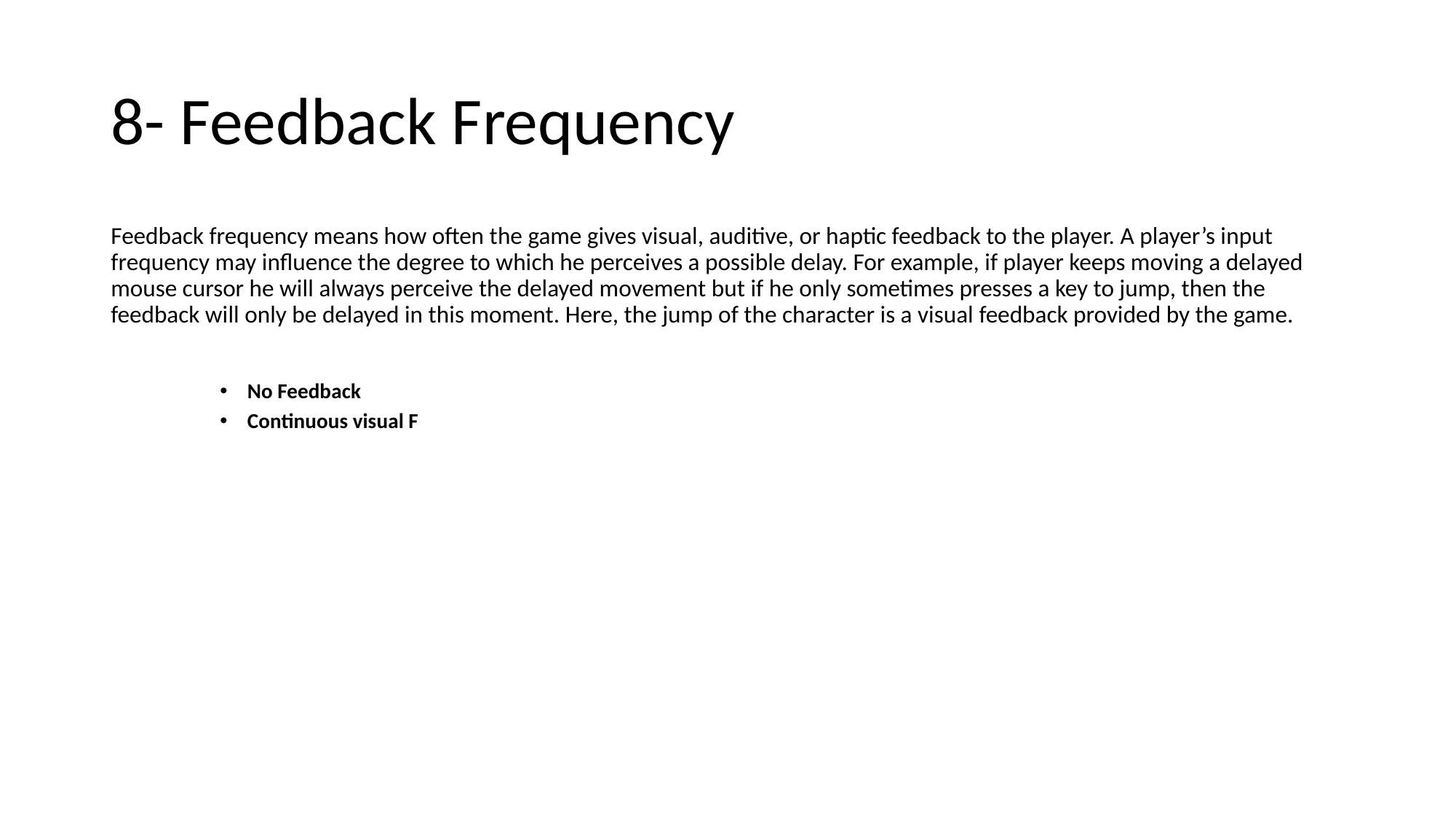

# 8- Feedback Frequency
Feedback frequency means how often the game gives visual, auditive, or haptic feedback to the player. A player’s input frequency may influence the degree to which he perceives a possible delay. For example, if player keeps moving a delayed mouse cursor he will always perceive the delayed movement but if he only sometimes presses a key to jump, then the feedback will only be delayed in this moment. Here, the jump of the character is a visual feedback provided by the game.

No Feedback
Continuous visual F